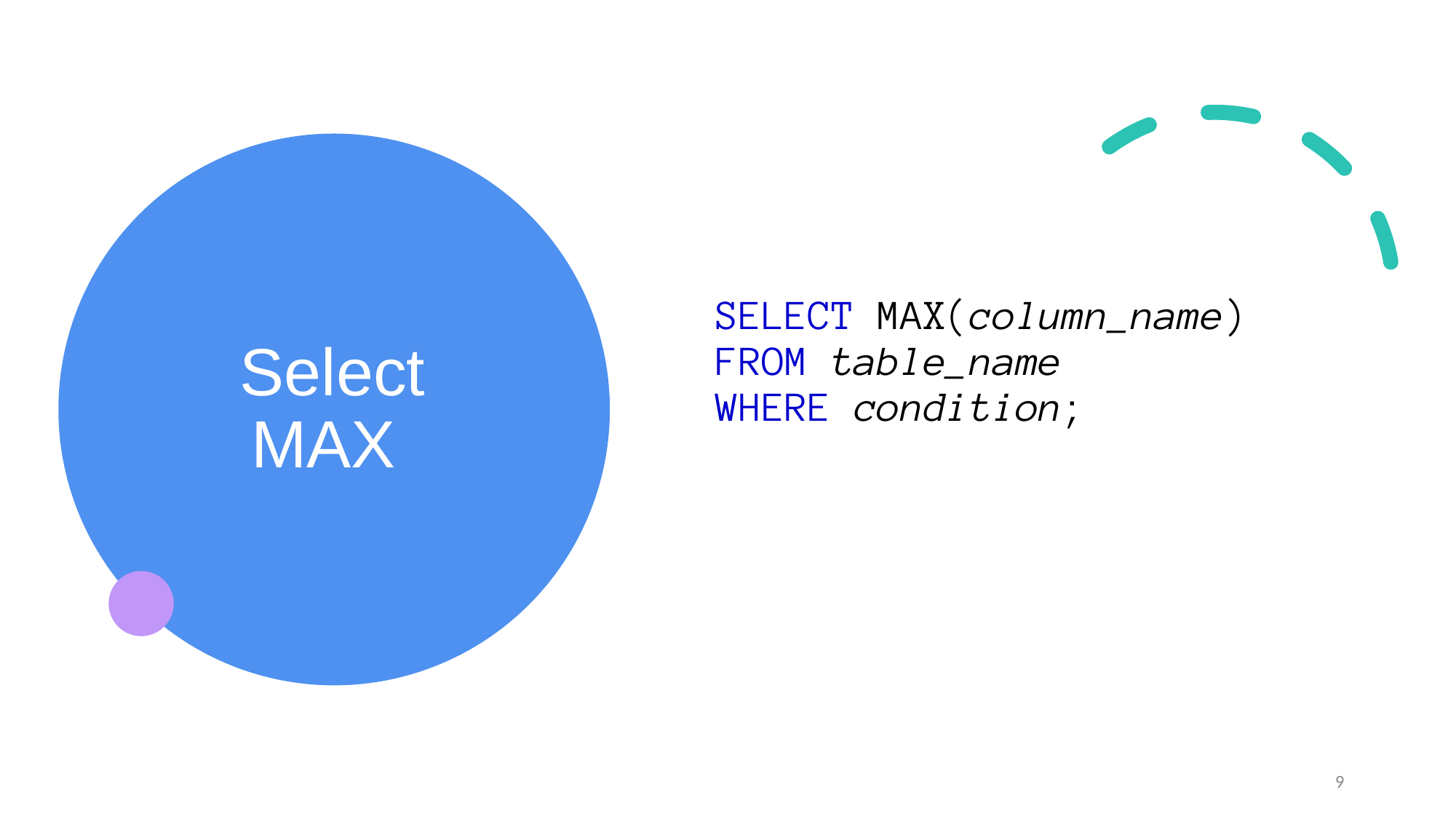

SELECT MAX(column_name)
FROM table_name
WHERE condition;
# Select MAX
9